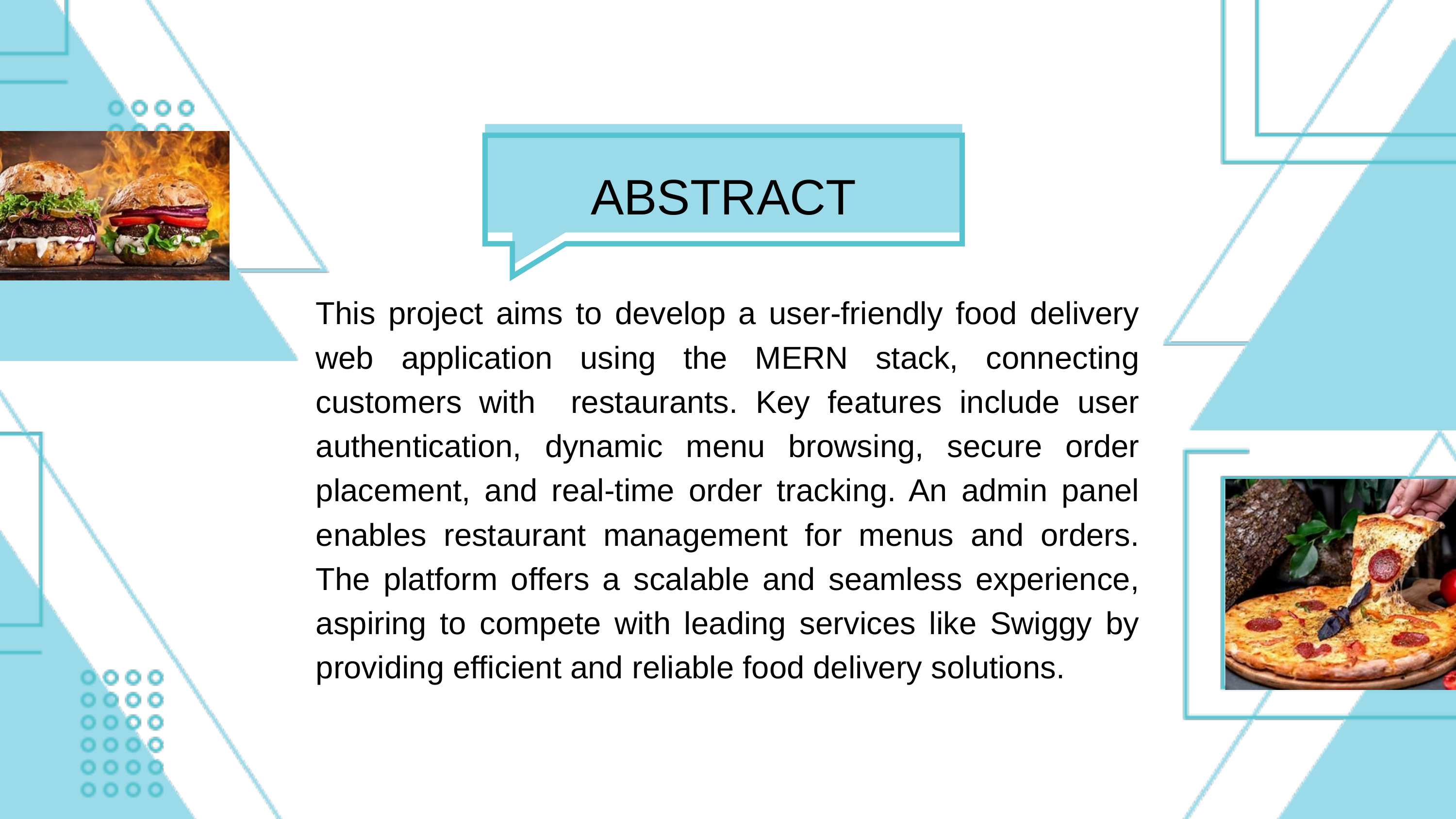

ABSTRACT
This project aims to develop a user-friendly food delivery web application using the MERN stack, connecting customers with  restaurants. Key features include user authentication, dynamic menu browsing, secure order placement, and real-time order tracking. An admin panel enables restaurant management for menus and orders. The platform offers a scalable and seamless experience, aspiring to compete with leading services like Swiggy by providing efficient and reliable food delivery solutions.